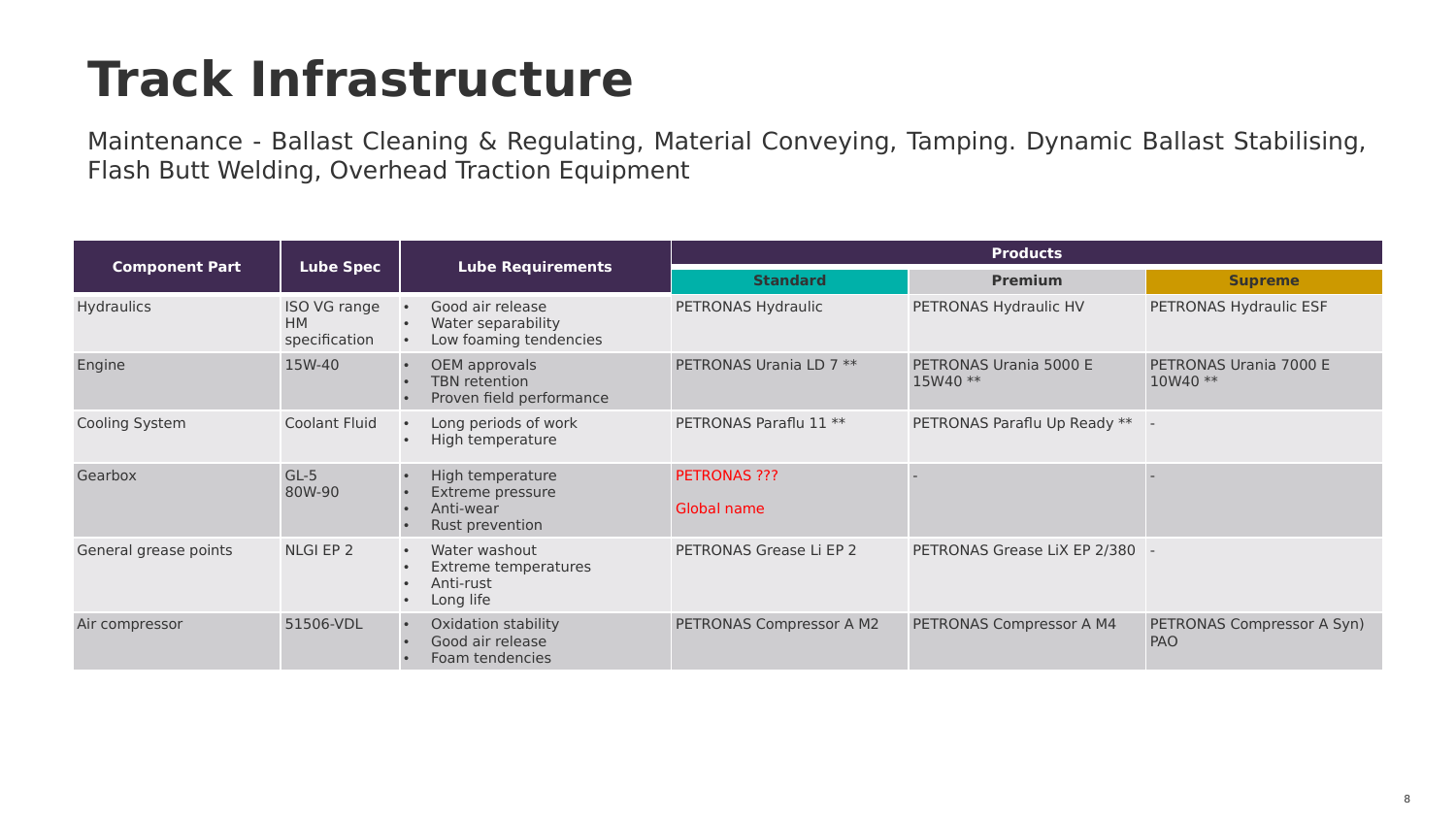

# Track Infrastructure
Maintenance - Ballast Cleaning & Regulating, Material Conveying, Tamping. Dynamic Ballast Stabilising, Flash Butt Welding, Overhead Traction Equipment
| Component Part | Lube Spec | Lube Requirements | Products |  |  |
| --- | --- | --- | --- | --- | --- |
|  |  |  | Standard | Premium | Supreme |
| Hydraulics | ISO VG range HM specification | Good air release Water separability Low foaming tendencies | PETRONAS Hydraulic | PETRONAS Hydraulic HV | PETRONAS Hydraulic ESF |
| Engine | 15W-40 | OEM approvals TBN retention Proven field performance | PETRONAS Urania LD 7 \*\* | PETRONAS Urania 5000 E 15W40 \*\* | PETRONAS Urania 7000 E 10W40 \*\* |
| Cooling System | Coolant Fluid | Long periods of work High temperature | PETRONAS Paraflu 11 \*\* | PETRONAS Paraflu Up Ready \*\* | - |
| Gearbox | GL-5 80W-90 | High temperature Extreme pressure Anti-wear Rust prevention | PETRONAS ??? Global name | - | - |
| General grease points | NLGI EP 2 | Water washout Extreme temperatures Anti-rust Long life | PETRONAS Grease Li EP 2 | PETRONAS Grease LiX EP 2/380 | - |
| Air compressor | 51506-VDL | Oxidation stability Good air release Foam tendencies | PETRONAS Compressor A M2 | PETRONAS Compressor A M4 | PETRONAS Compressor A Syn) PAO |